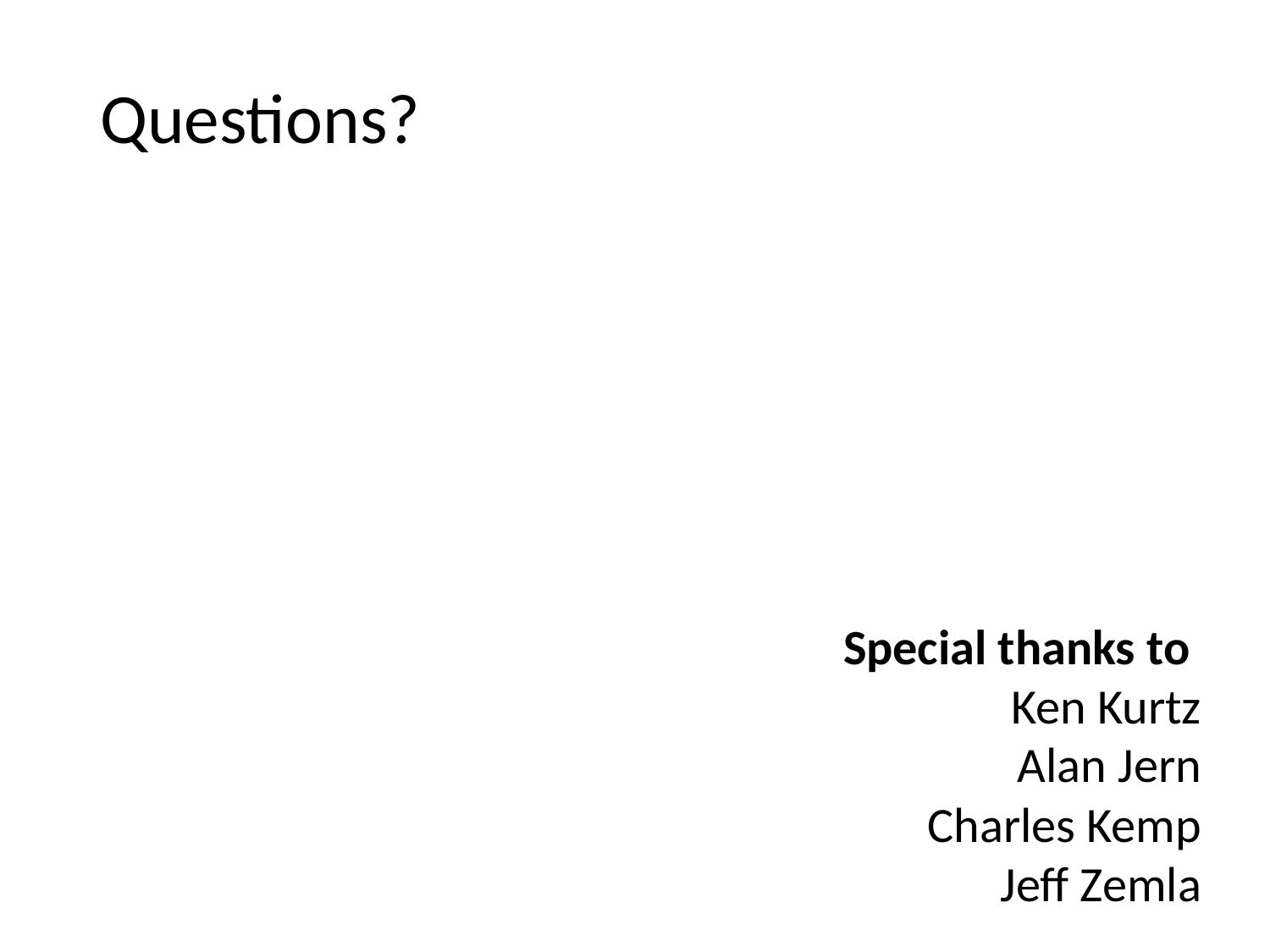

Questions?

Special thanks to
Ken Kurtz
Alan Jern
Charles Kemp
Jeff Zemla